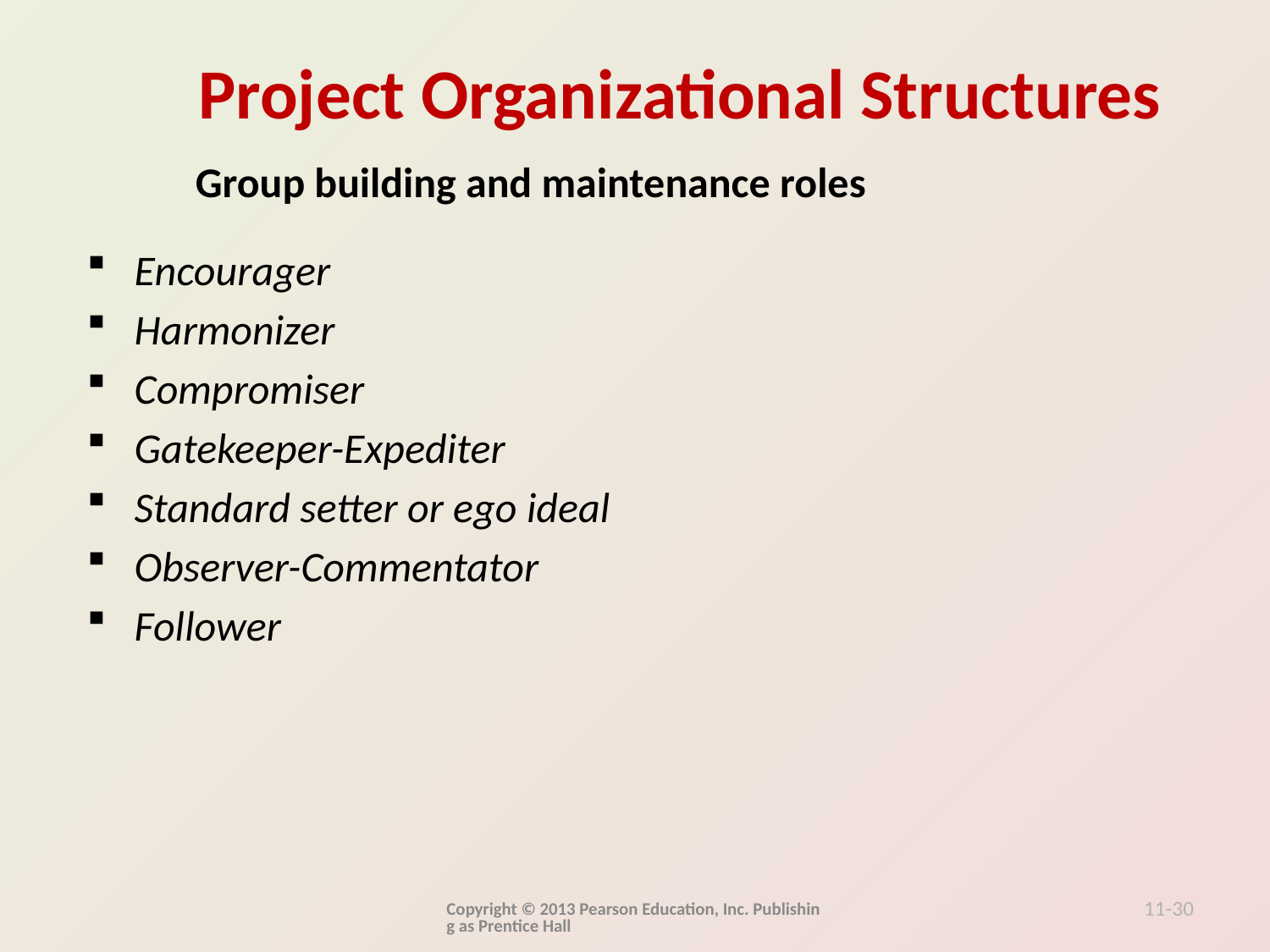

Group building and maintenance roles
Encourager
Harmonizer
Compromiser
Gatekeeper-Expediter
Standard setter or ego ideal
Observer-Commentator
Follower

Copyright © 2013 Pearson Education, Inc. Publishing as Prentice Hall
11-30